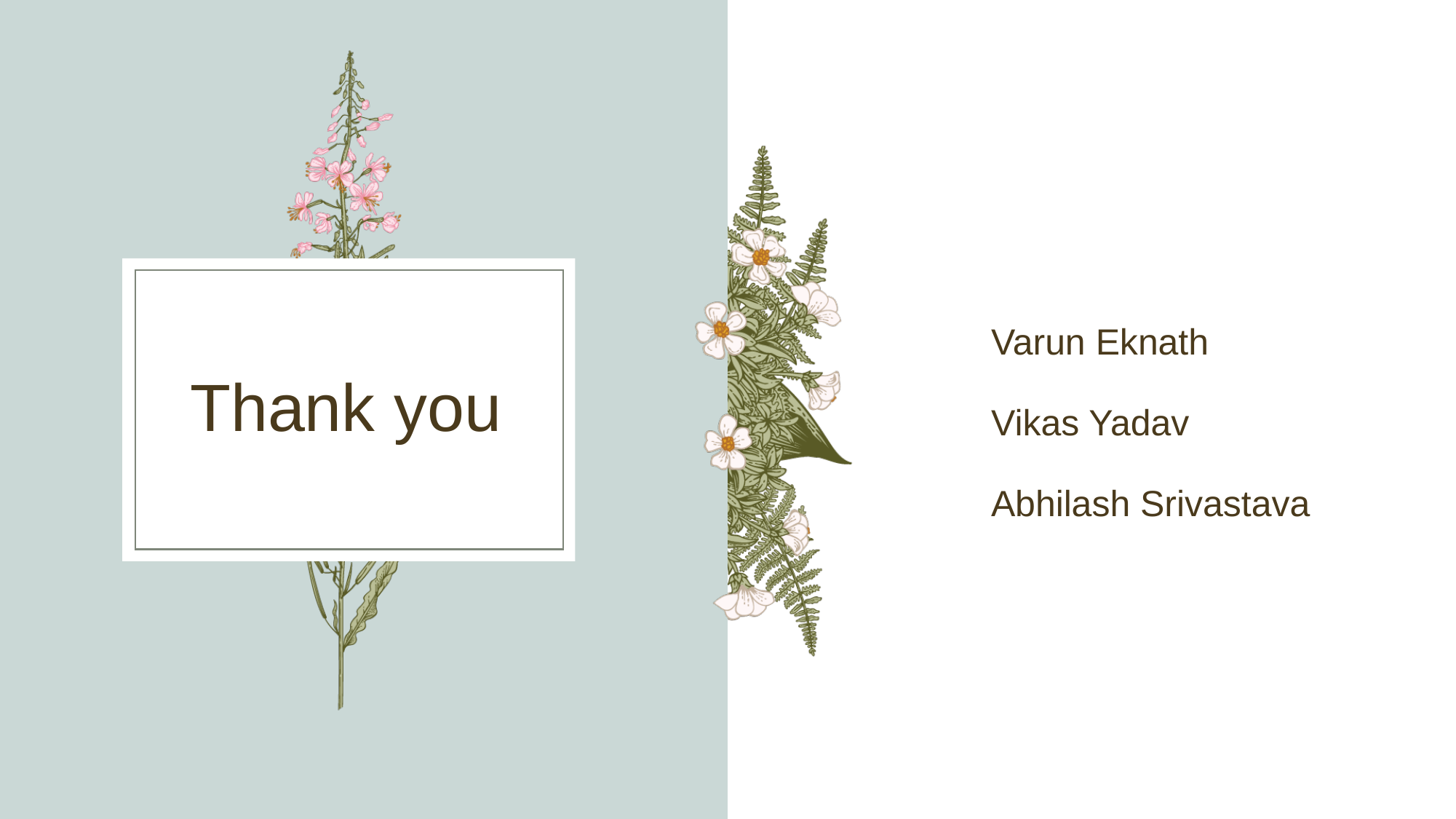

Varun Eknath
Vikas Yadav
Abhilash Srivastava
# Thank you